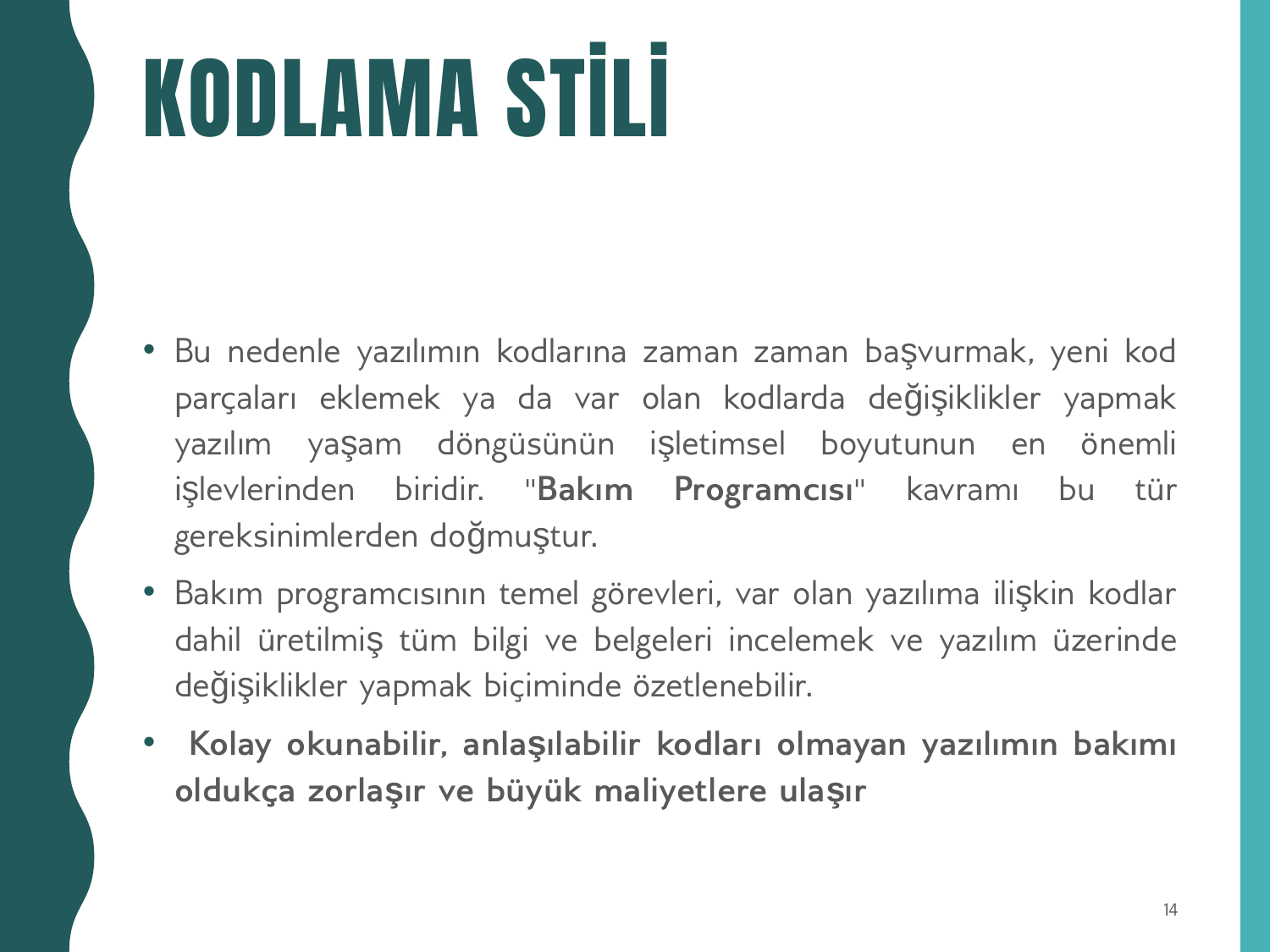

# KODLAMA STİLİ
Bu nedenle yazılımın kodlarına zaman zaman başvurmak, yeni kod parçaları eklemek ya da var olan kodlarda değişiklikler yapmak yazılım yaşam döngüsünün işletimsel boyutunun en önemli işlevlerinden biridir. "Bakım Programcısı" kavramı bu tür gereksinimlerden doğmuştur.
Bakım programcısının temel görevleri, var olan yazılıma ilişkin kodlar dahil üretilmiş tüm bilgi ve belgeleri incelemek ve yazılım üzerinde değişiklikler yapmak biçiminde özetlenebilir.
 Kolay okunabilir, anlaşılabilir kodları olmayan yazılımın bakımı oldukça zorlaşır ve büyük maliyetlere ulaşır

14